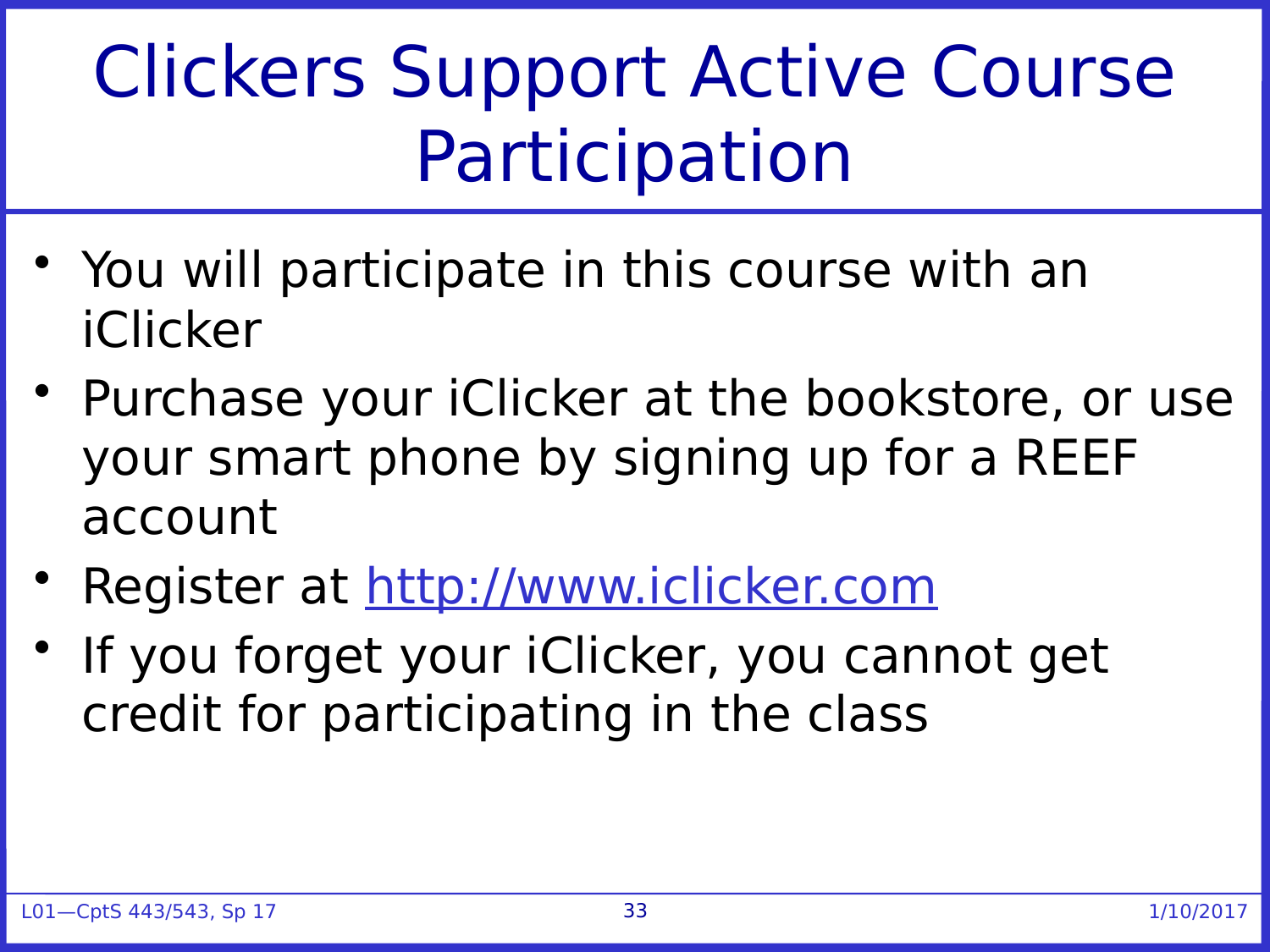

# Clickers Support Active Course Participation
You will participate in this course with an iClicker
Purchase your iClicker at the bookstore, or use your smart phone by signing up for a REEF account
Register at http://www.iclicker.com
If you forget your iClicker, you cannot get credit for participating in the class
33